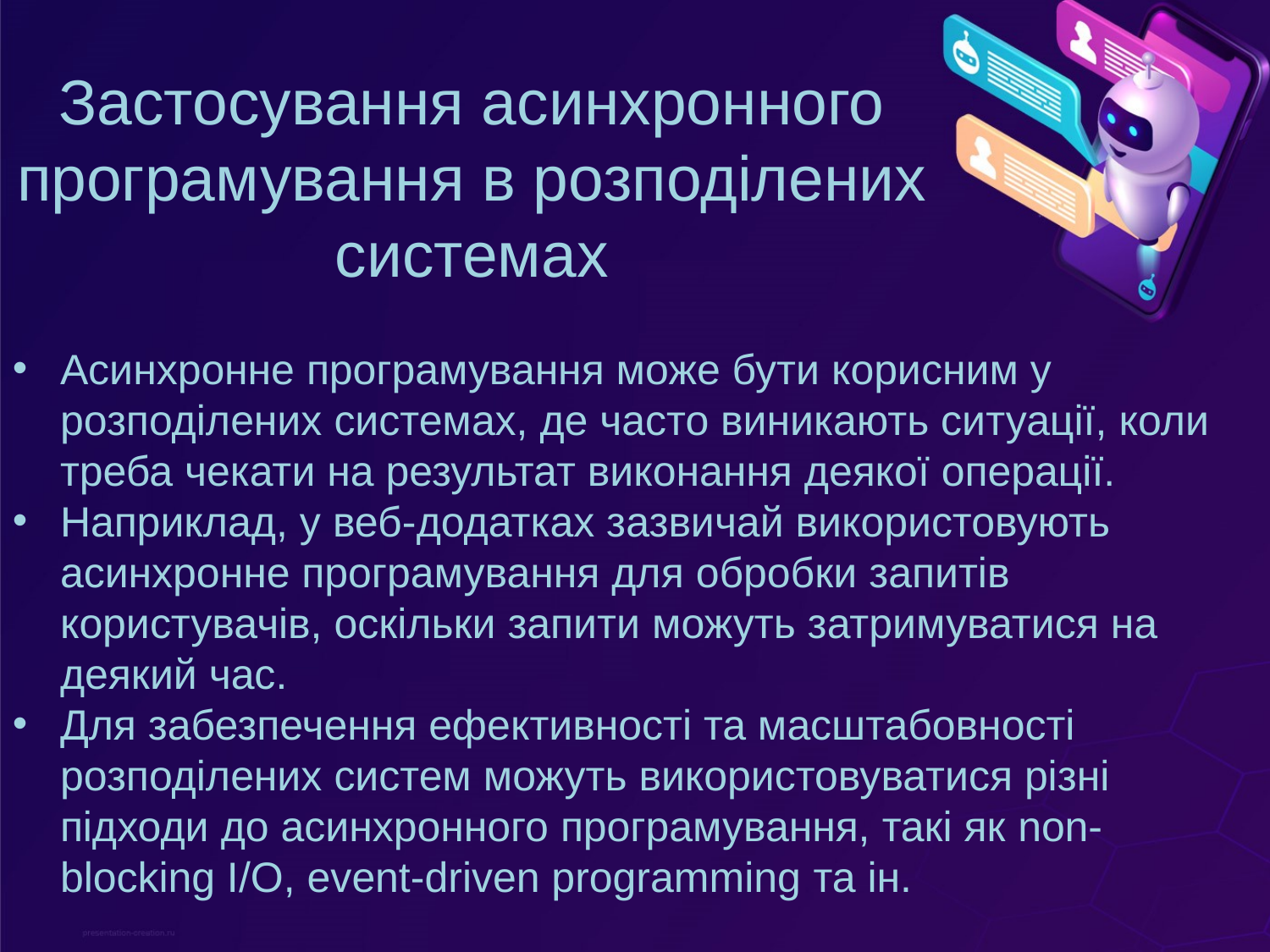

# Застосування асинхронного програмування в розподілених системах
Асинхронне програмування може бути корисним у розподілених системах, де часто виникають ситуації, коли треба чекати на результат виконання деякої операції.
Наприклад, у веб-додатках зазвичай використовують асинхронне програмування для обробки запитів користувачів, оскільки запити можуть затримуватися на деякий час.
Для забезпечення ефективності та масштабовності розподілених систем можуть використовуватися різні підходи до асинхронного програмування, такі як non-blocking I/O, event-driven programming та ін.